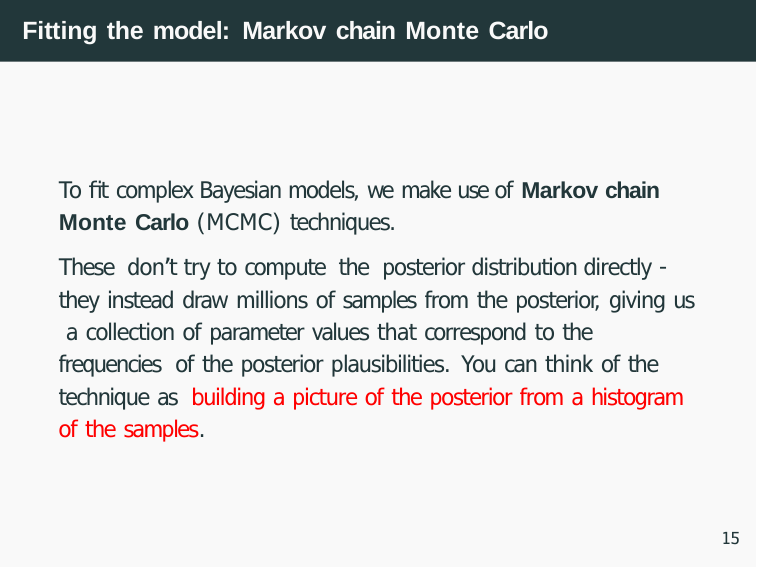

# Fitting the model: Markov chain Monte Carlo
To fit complex Bayesian models, we make use of Markov chain  Monte Carlo (MCMC) techniques.
These don’t try to compute the posterior distribution directly -  they instead draw millions of samples from the posterior, giving us  a collection of parameter values that correspond to the frequencies  of the posterior plausibilities. You can think of the technique as  building a picture of the posterior from a histogram of the samples.
15